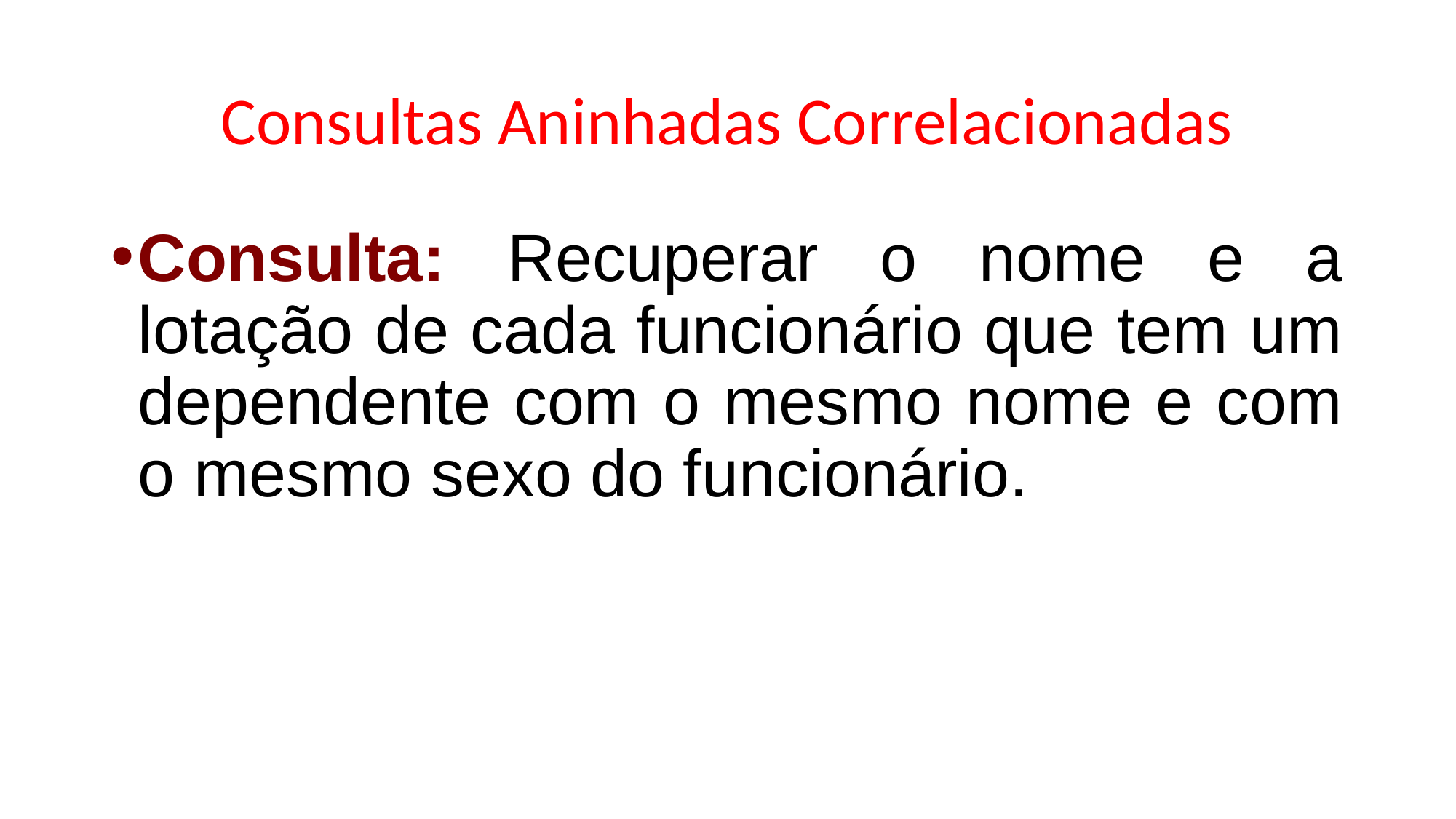

# Consultas Aninhadas Correlacionadas
Consulta: Recuperar o nome e a lotação de cada funcionário que tem um dependente com o mesmo nome e com o mesmo sexo do funcionário.